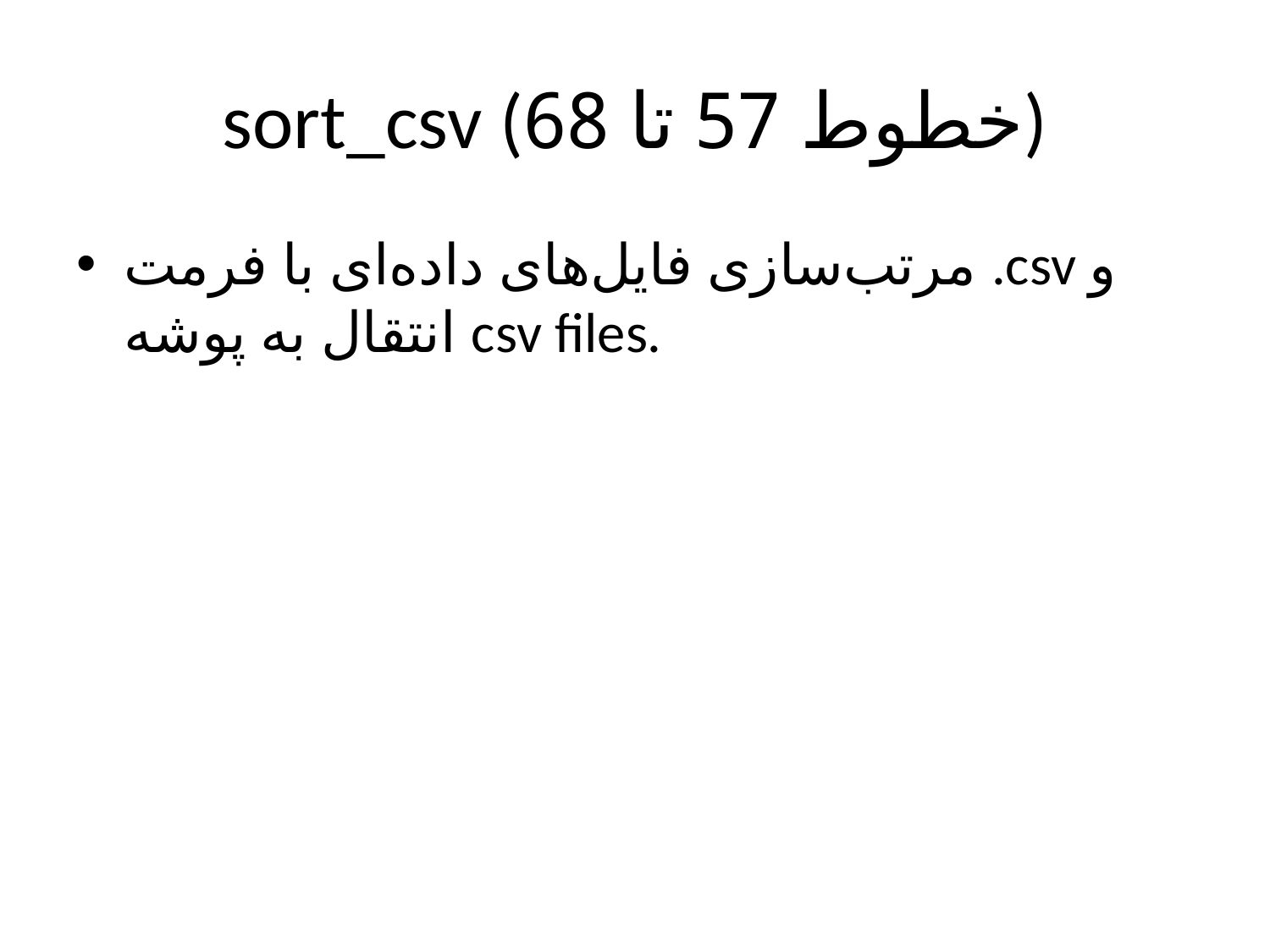

# sort_csv (خطوط 57 تا 68)
مرتب‌سازی فایل‌های داده‌ای با فرمت .csv و انتقال به پوشه csv files.